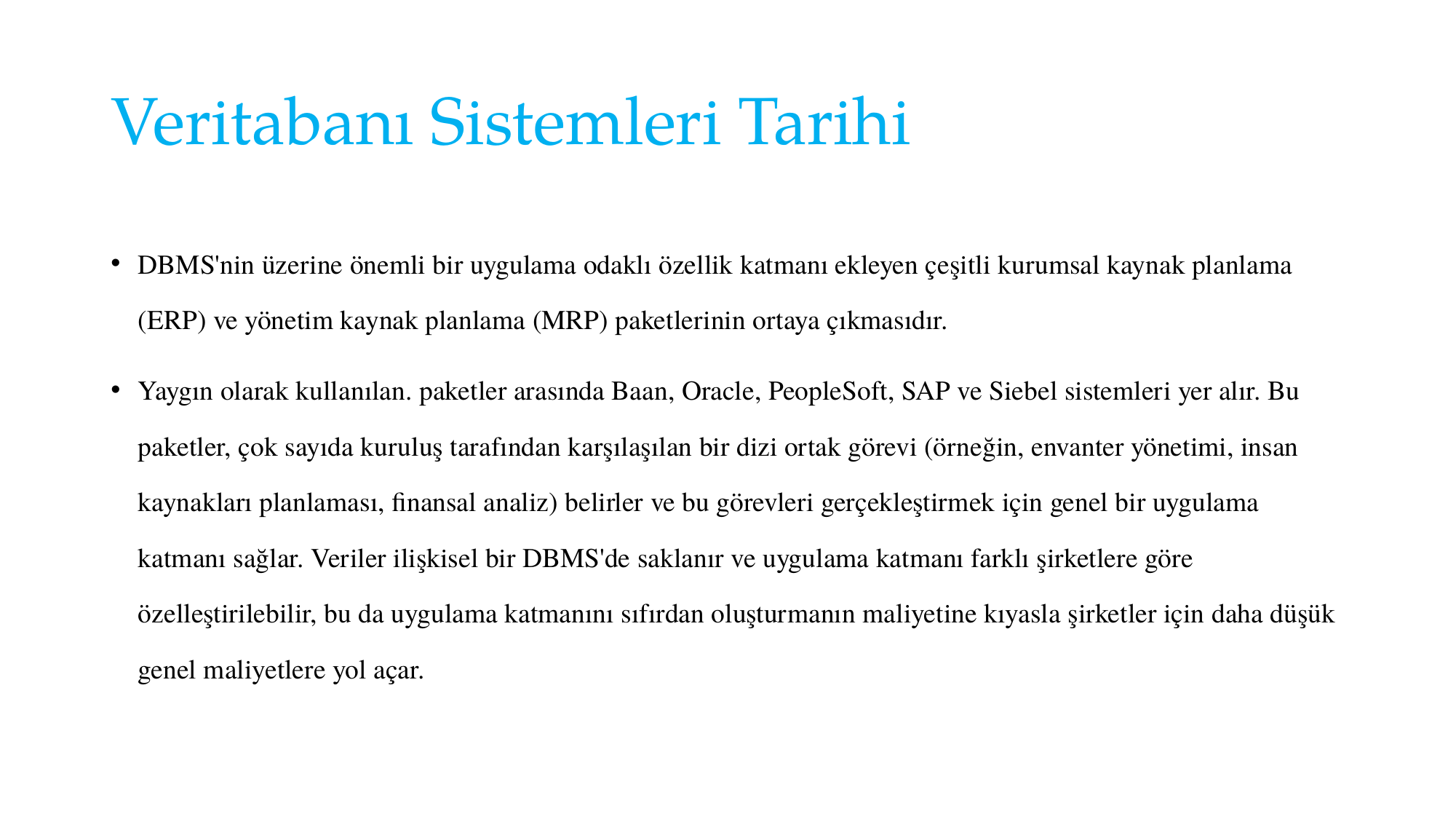

# Veritabanı Sistemleri Tarihi
DBMS'nin üzerine önemli bir uygulama odaklı özellik katmanı ekleyen çeşitli kurumsal kaynak planlama (ERP) ve yönetim kaynak planlama (MRP) paketlerinin ortaya çıkmasıdır.
Yaygın olarak kullanılan. paketler arasında Baan, Oracle, PeopleSoft, SAP ve Siebel sistemleri yer alır. Bu paketler, çok sayıda kuruluş tarafından karşılaşılan bir dizi ortak görevi (örneğin, envanter yönetimi, insan kaynakları planlaması, finansal analiz) belirler ve bu görevleri gerçekleştirmek için genel bir uygulama katmanı sağlar. Veriler ilişkisel bir DBMS'de saklanır ve uygulama katmanı farklı şirketlere göre özelleştirilebilir, bu da uygulama katmanını sıfırdan oluşturmanın maliyetine kıyasla şirketler için daha düşük genel maliyetlere yol açar.